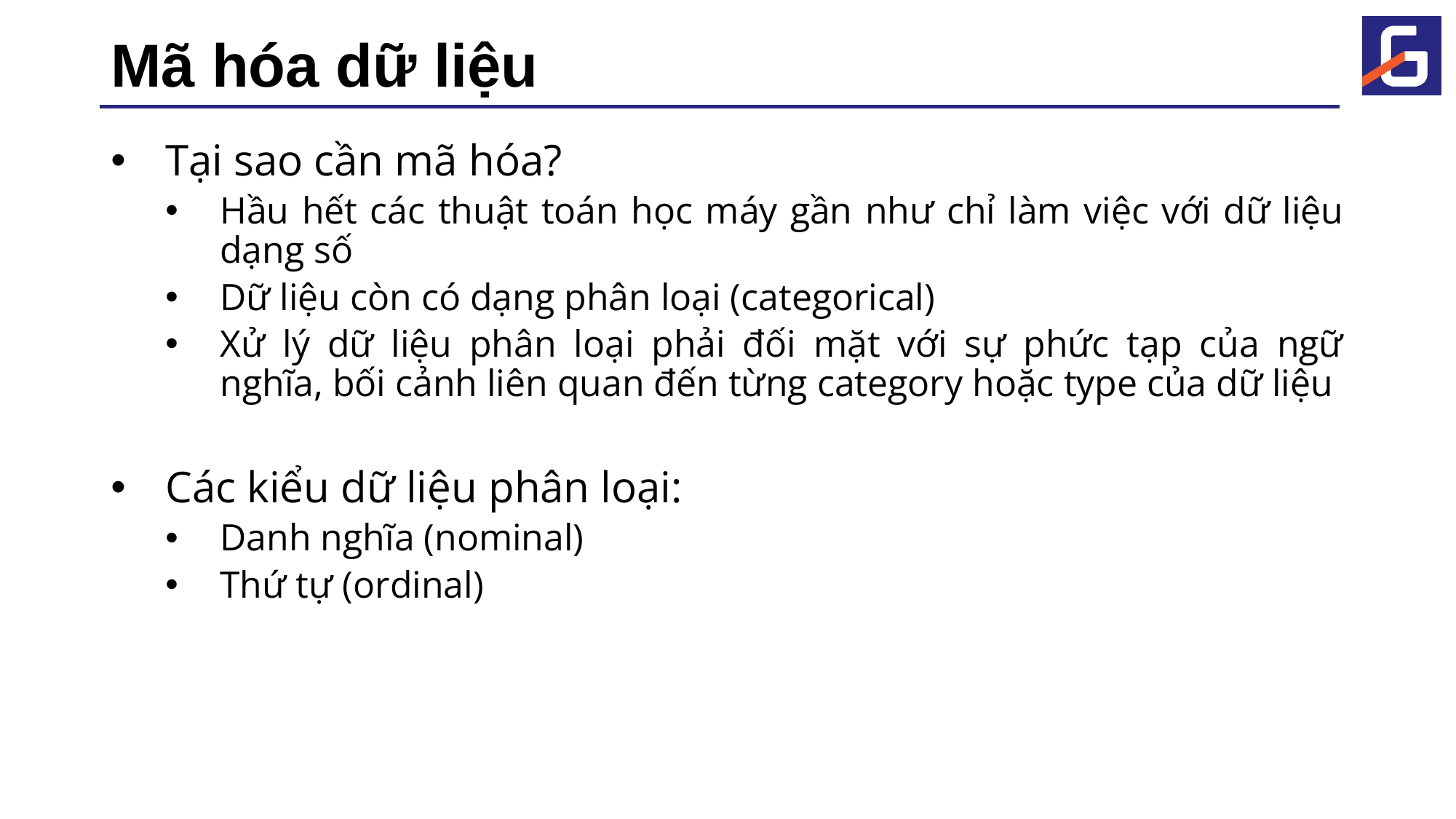

# Mã hóa dữ liệu
Tại sao cần mã hóa?
Hầu hết các thuật toán học máy gần như chỉ làm việc với dữ liệu dạng số
Dữ liệu còn có dạng phân loại (categorical)
Xử lý dữ liệu phân loại phải đối mặt với sự phức tạp của ngữ nghĩa, bối cảnh liên quan đến từng category hoặc type của dữ liệu

Các kiểu dữ liệu phân loại:
Danh nghĩa (nominal)
Thứ tự (ordinal)